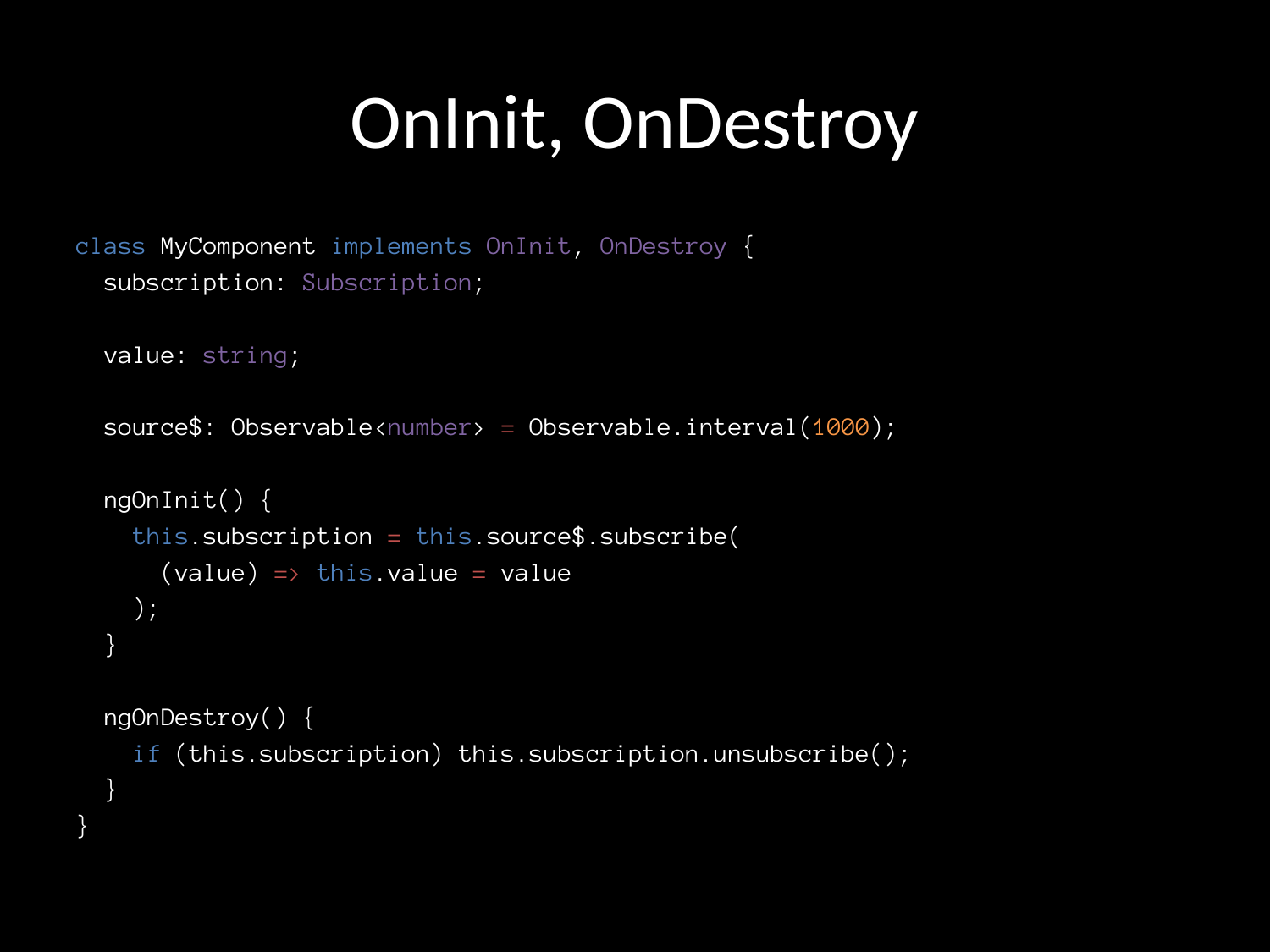

# OnInit, OnDestroy
class MyComponent implements OnInit, OnDestroy {
  subscription: Subscription;

  value: string;

  source$: Observable<number> = Observable.interval(1000);

  ngOnInit() {
    this.subscription = this.source$.subscribe(
      (value) => this.value = value
    );
  }

  ngOnDestroy() {
    if (this.subscription) this.subscription.unsubscribe();
  }
}